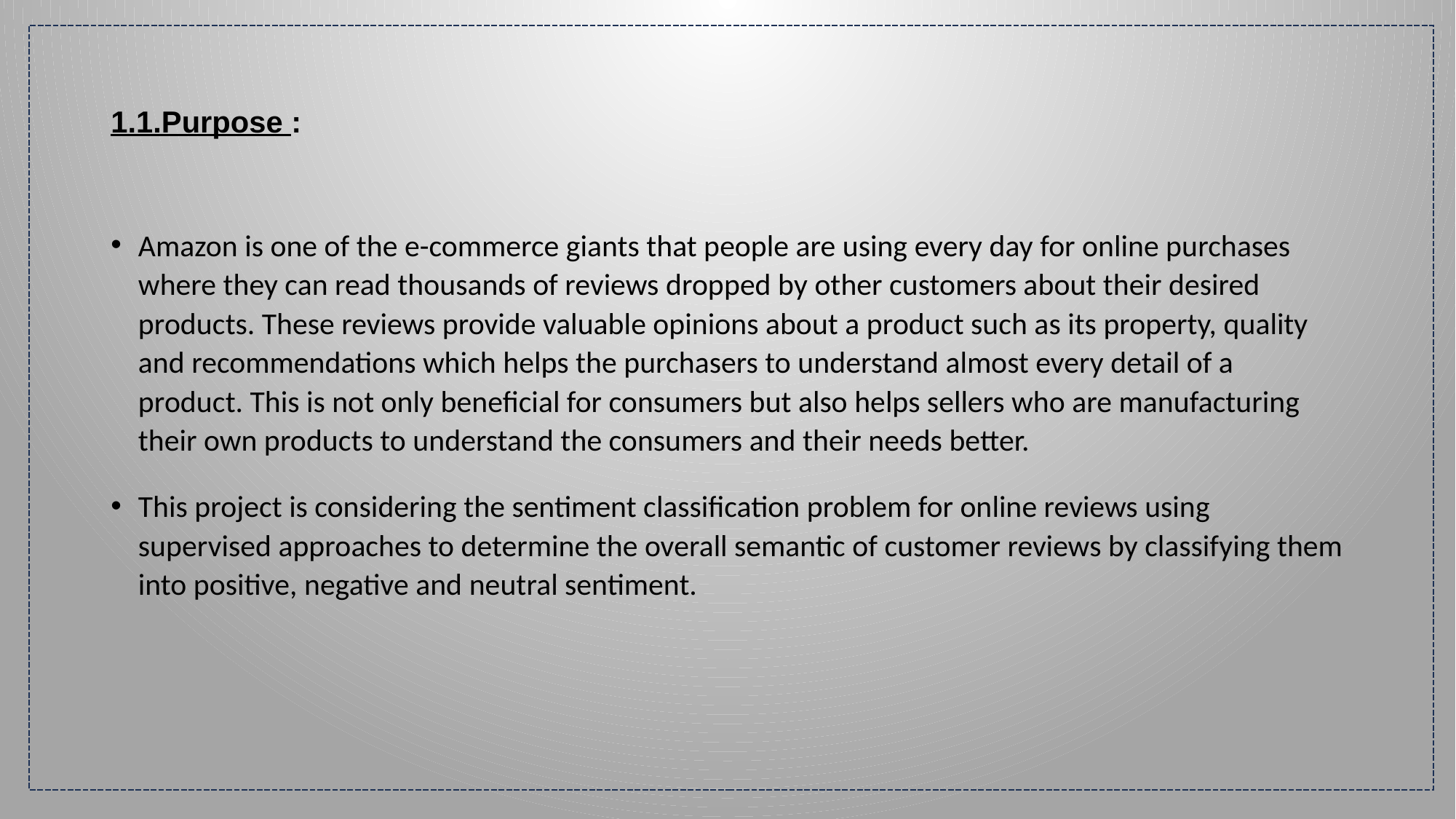

# 1.1.Purpose :
Amazon is one of the e-commerce giants that people are using every day for online purchases where they can read thousands of reviews dropped by other customers about their desired products. These reviews provide valuable opinions about a product such as its property, quality and recommendations which helps the purchasers to understand almost every detail of a product. This is not only beneficial for consumers but also helps sellers who are manufacturing their own products to understand the consumers and their needs better.
This project is considering the sentiment classification problem for online reviews using supervised approaches to determine the overall semantic of customer reviews by classifying them into positive, negative and neutral sentiment.